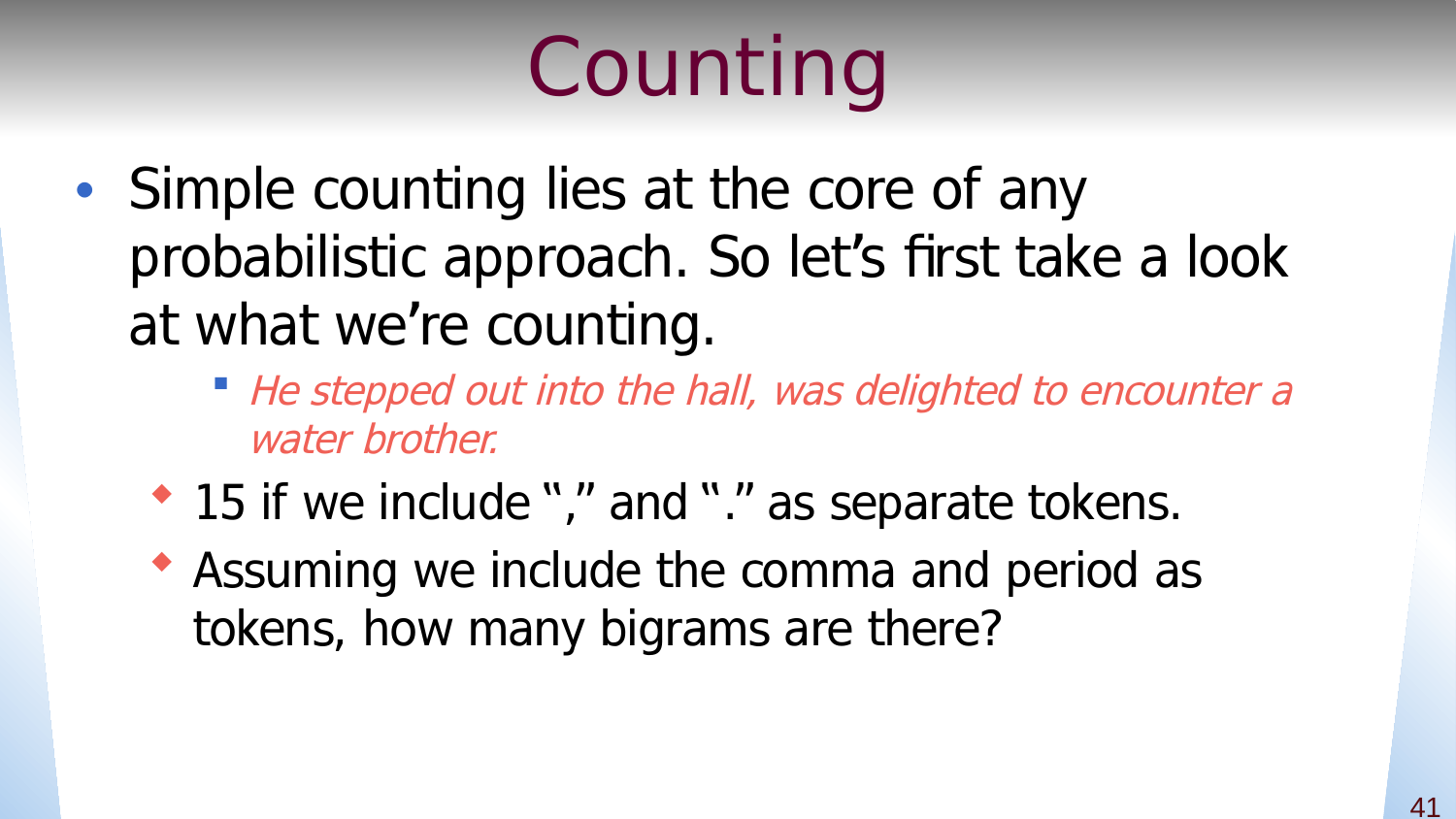

# Counting
Simple counting lies at the core of any probabilistic approach. So let’s first take a look at what we’re counting.
He stepped out into the hall, was delighted to encounter a water brother.
15 if we include “,” and “.” as separate tokens.
Assuming we include the comma and period as tokens, how many bigrams are there?

41